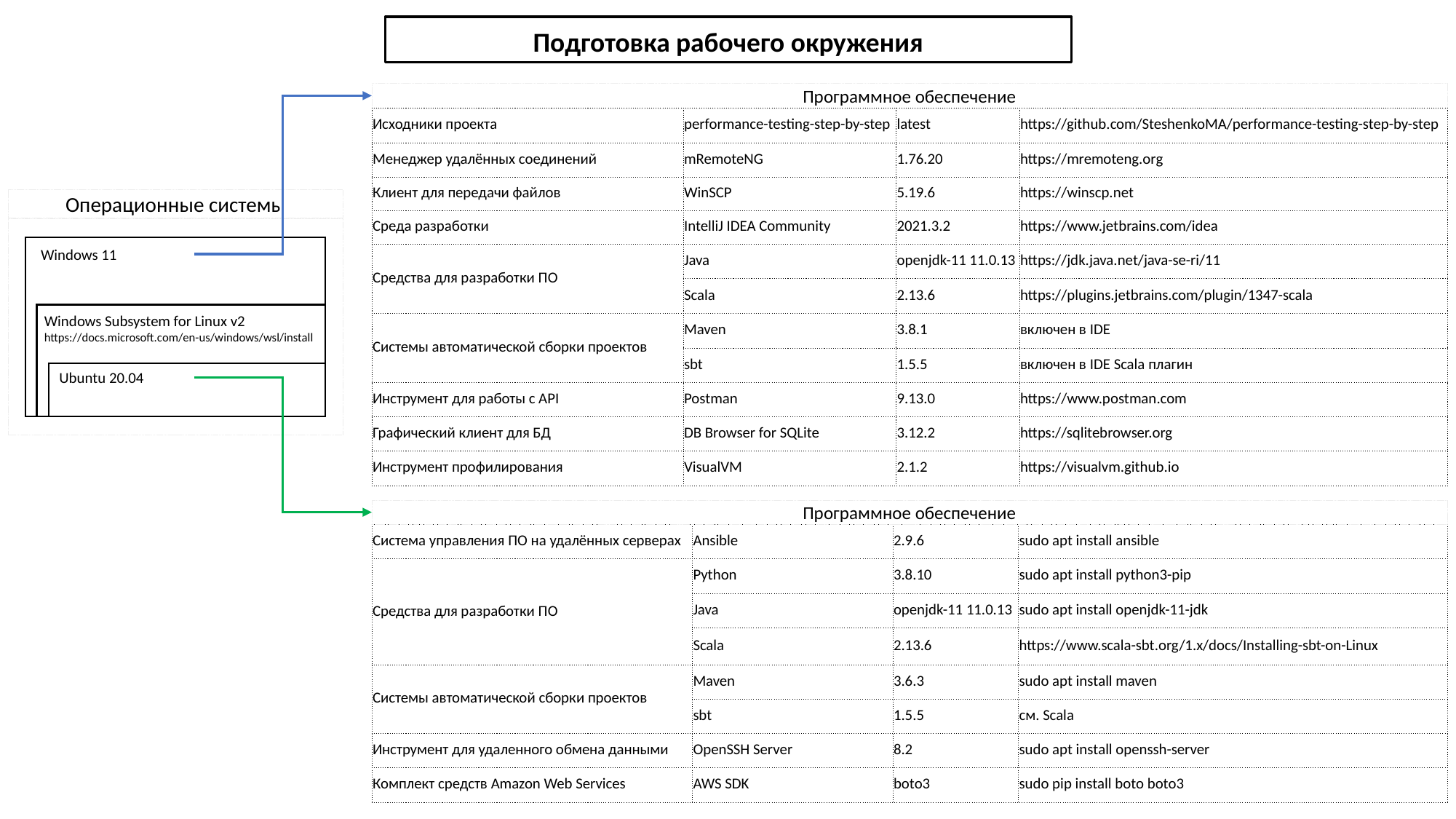

Подготовка рабочего окружения
Программное обеспечение
| Исходники проекта | performance-testing-step-by-step | latest | https://github.com/SteshenkoMA/performance-testing-step-by-step |
| --- | --- | --- | --- |
| Менеджер удалённых соединений | mRemoteNG | 1.76.20 | https://mremoteng.org |
| Клиент для передачи файлов | WinSCP | 5.19.6 | https://winscp.net |
| Среда разработки | IntelliJ IDEA Community | 2021.3.2 | https://www.jetbrains.com/idea |
| Средства для разработки ПО | Java | openjdk-11 11.0.13 | https://jdk.java.net/java-se-ri/11 |
|  | Scala | 2.13.6 | https://plugins.jetbrains.com/plugin/1347-scala |
| Системы автоматической сборки проектов | Maven | 3.8.1 | включен в IDE |
|  | sbt | 1.5.5 | включен в IDE Scala плагин |
| Инструмент для работы с API | Postman | 9.13.0 | https://www.postman.com |
| Графический клиент для БД | DB Browser for SQLite | 3.12.2 | https://sqlitebrowser.org |
| Инструмент профилирования | VisualVM | 2.1.2 | https://visualvm.github.io |
Операционные системы

Windows 11

Windows Subsystem for Linux v2
https://docs.microsoft.com/en-us/windows/wsl/install

Ubuntu 20.04
Программное обеспечение
| Система управления ПО на удалённых серверах | Ansible | 2.9.6 | sudo apt install ansible |
| --- | --- | --- | --- |
| Средства для разработки ПО | Python | 3.8.10 | sudo apt install python3-pip |
|  | Java | openjdk-11 11.0.13 | sudo apt install openjdk-11-jdk |
|  | Scala | 2.13.6 | https://www.scala-sbt.org/1.x/docs/Installing-sbt-on-Linux |
| Системы автоматической сборки проектов | Maven | 3.6.3 | sudo apt install maven |
|  | sbt | 1.5.5 | см. Scala |
| Инструмент для удаленного обмена данными | OpenSSH Server | 8.2 | sudo apt install openssh-server |
| Комплект средств Amazon Web Services | AWS SDK | boto3 | sudo pip install boto boto3 |